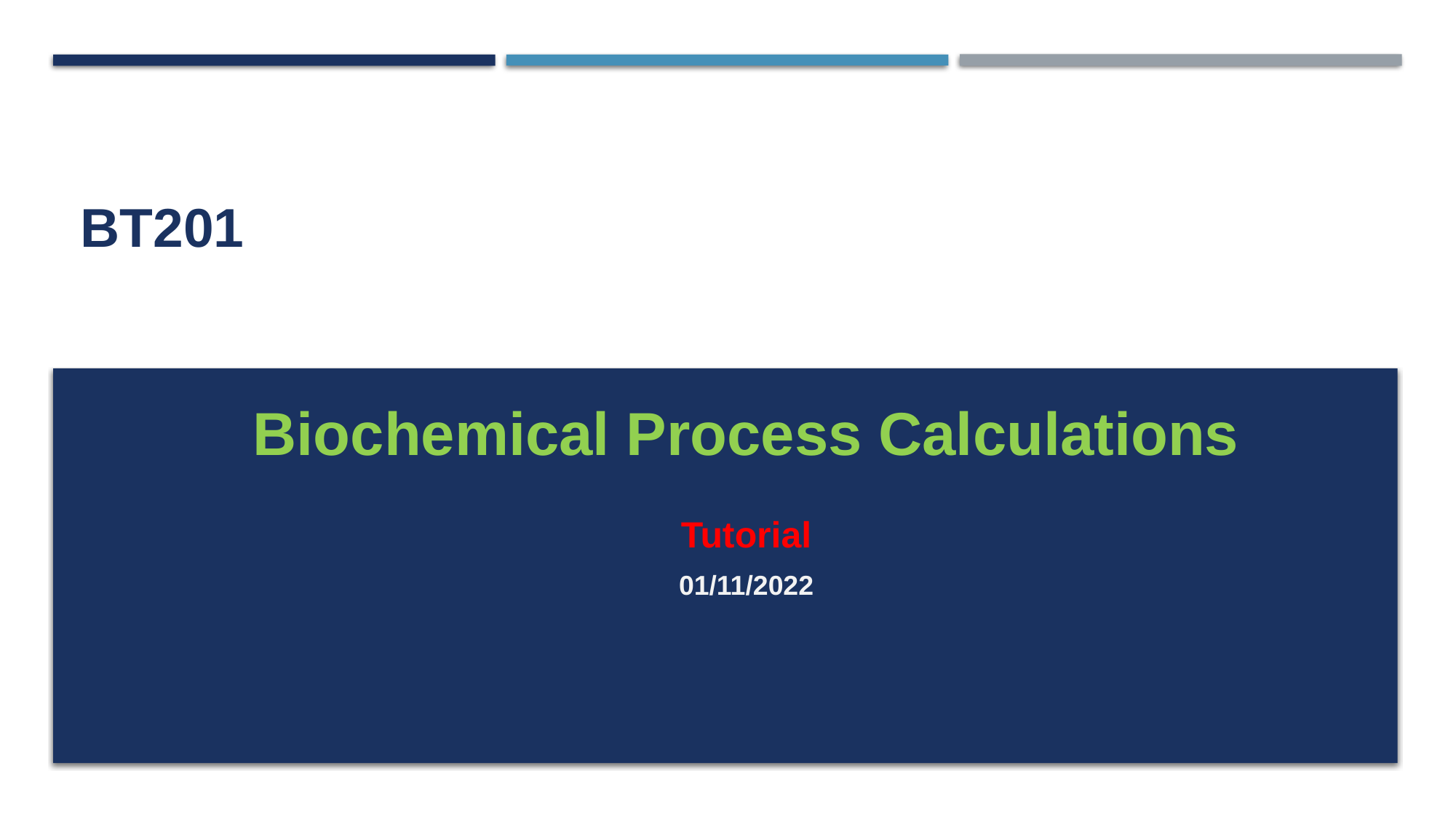

# BT201
Biochemical Process Calculations

Tutorial
01/11/2022